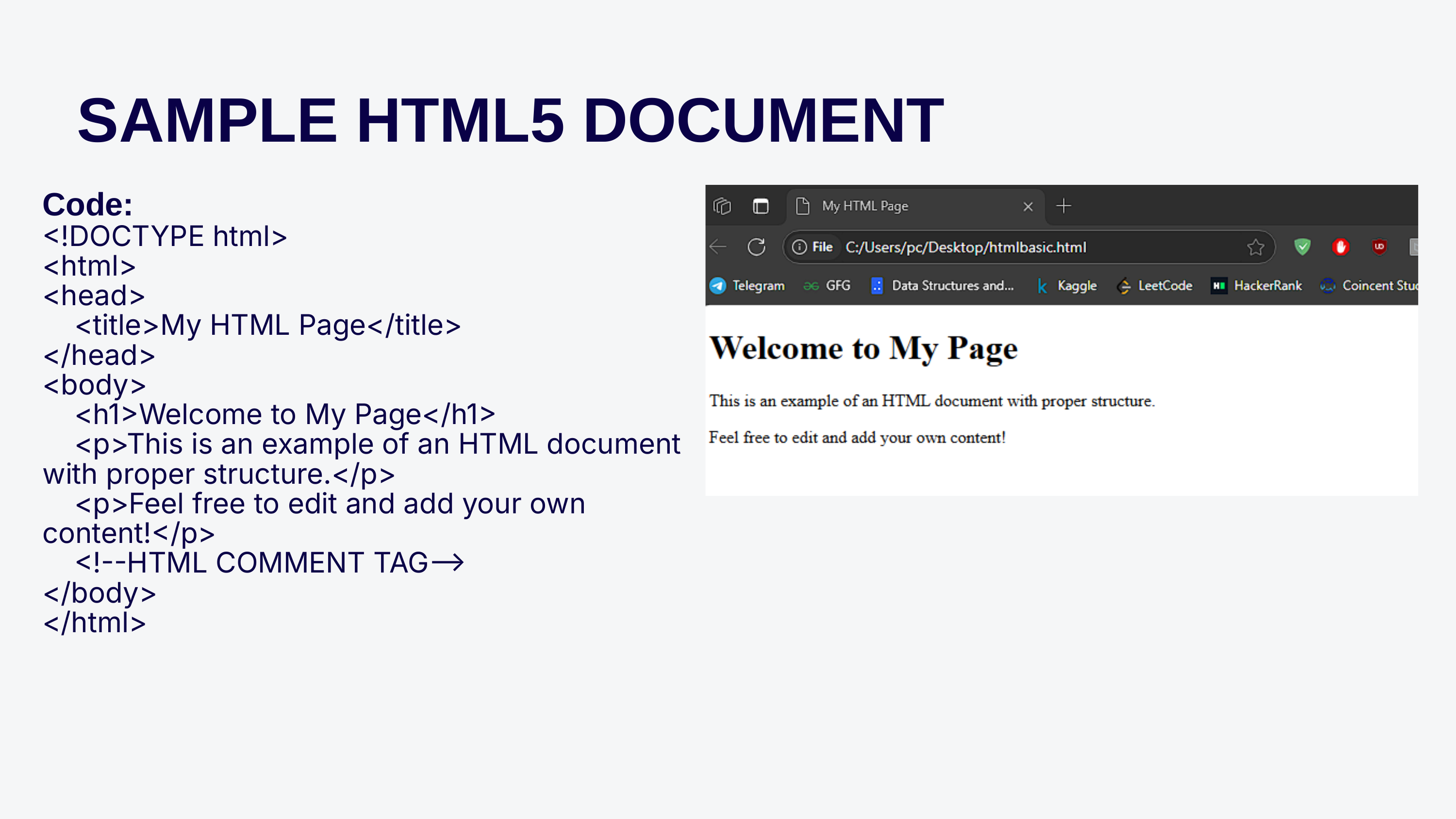

SAMPLE HTML5 DOCUMENT

Code:
<!DOCTYPE html>
<html>
<head>
    <title>My HTML Page</title>
</head>
<body>
    <h1>Welcome to My Page</h1>
    <p>This is an example of an HTML document with proper structure.</p>
    <p>Feel free to edit and add your own content!</p>
    <!--HTML COMMENT TAG-->
</body>
</html>